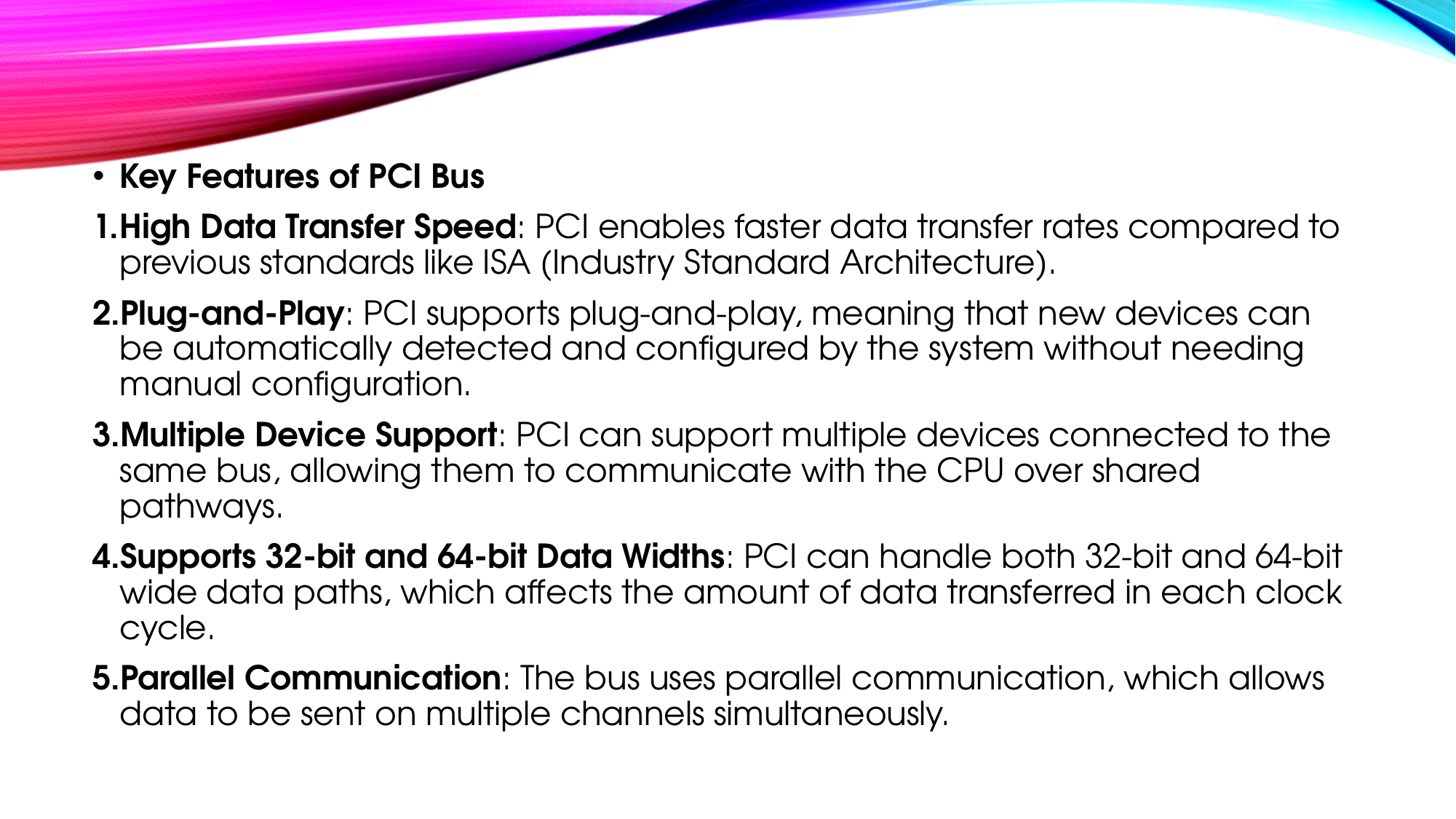

Key Features of PCI Bus
High Data Transfer Speed: PCI enables faster data transfer rates compared to previous standards like ISA (Industry Standard Architecture).
Plug-and-Play: PCI supports plug-and-play, meaning that new devices can be automatically detected and configured by the system without needing manual configuration.
Multiple Device Support: PCI can support multiple devices connected to the same bus, allowing them to communicate with the CPU over shared pathways.
Supports 32-bit and 64-bit Data Widths: PCI can handle both 32-bit and 64-bit wide data paths, which affects the amount of data transferred in each clock cycle.
Parallel Communication: The bus uses parallel communication, which allows data to be sent on multiple channels simultaneously.